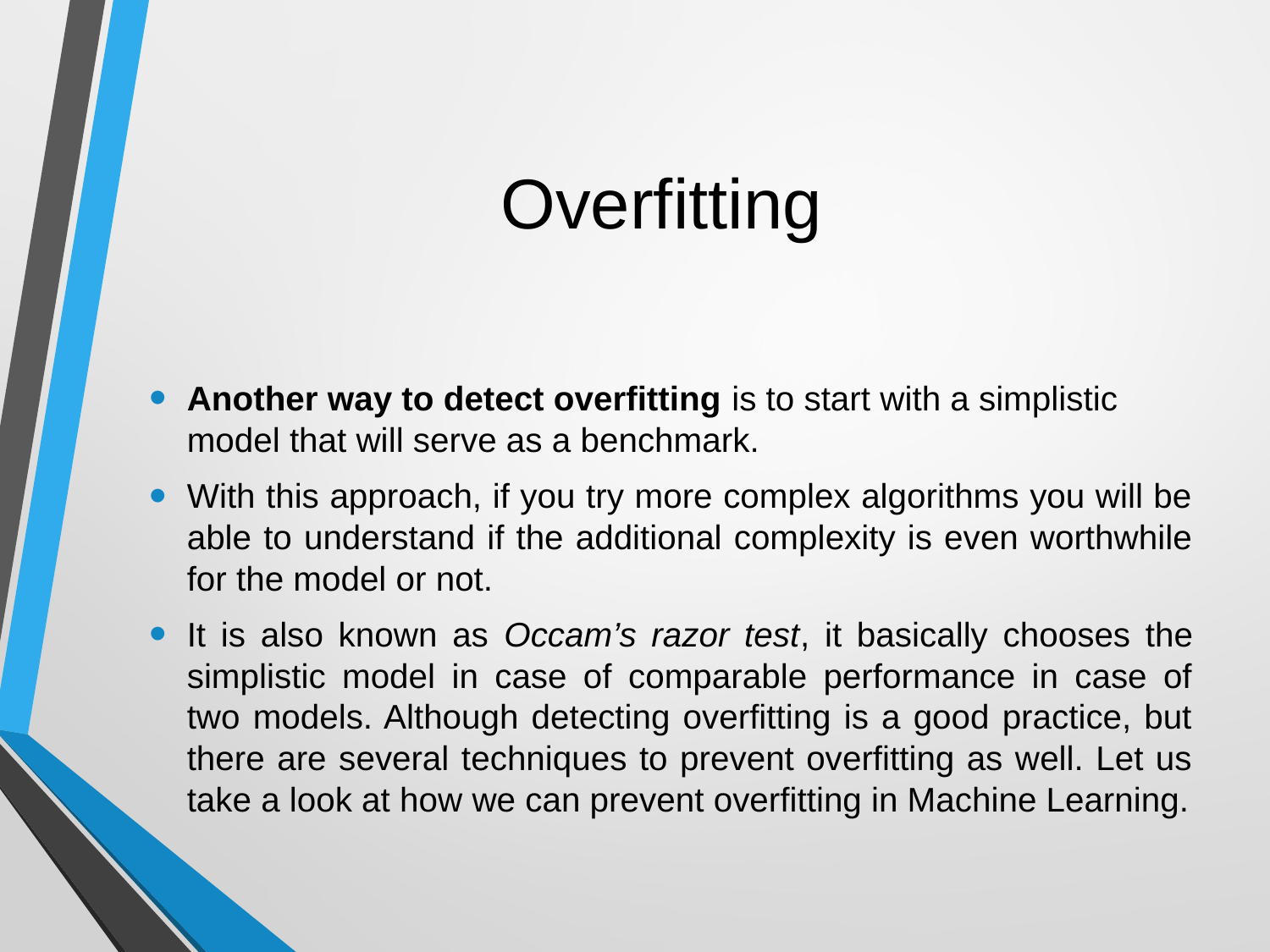

# Overfitting
Another way to detect overfitting is to start with a simplistic model that will serve as a benchmark.
With this approach, if you try more complex algorithms you will be able to understand if the additional complexity is even worthwhile for the model or not.
It is also known as Occam’s razor test, it basically chooses the simplistic model in case of comparable performance in case of two models. Although detecting overfitting is a good practice, but there are several techniques to prevent overfitting as well. Let us take a look at how we can prevent overfitting in Machine Learning.